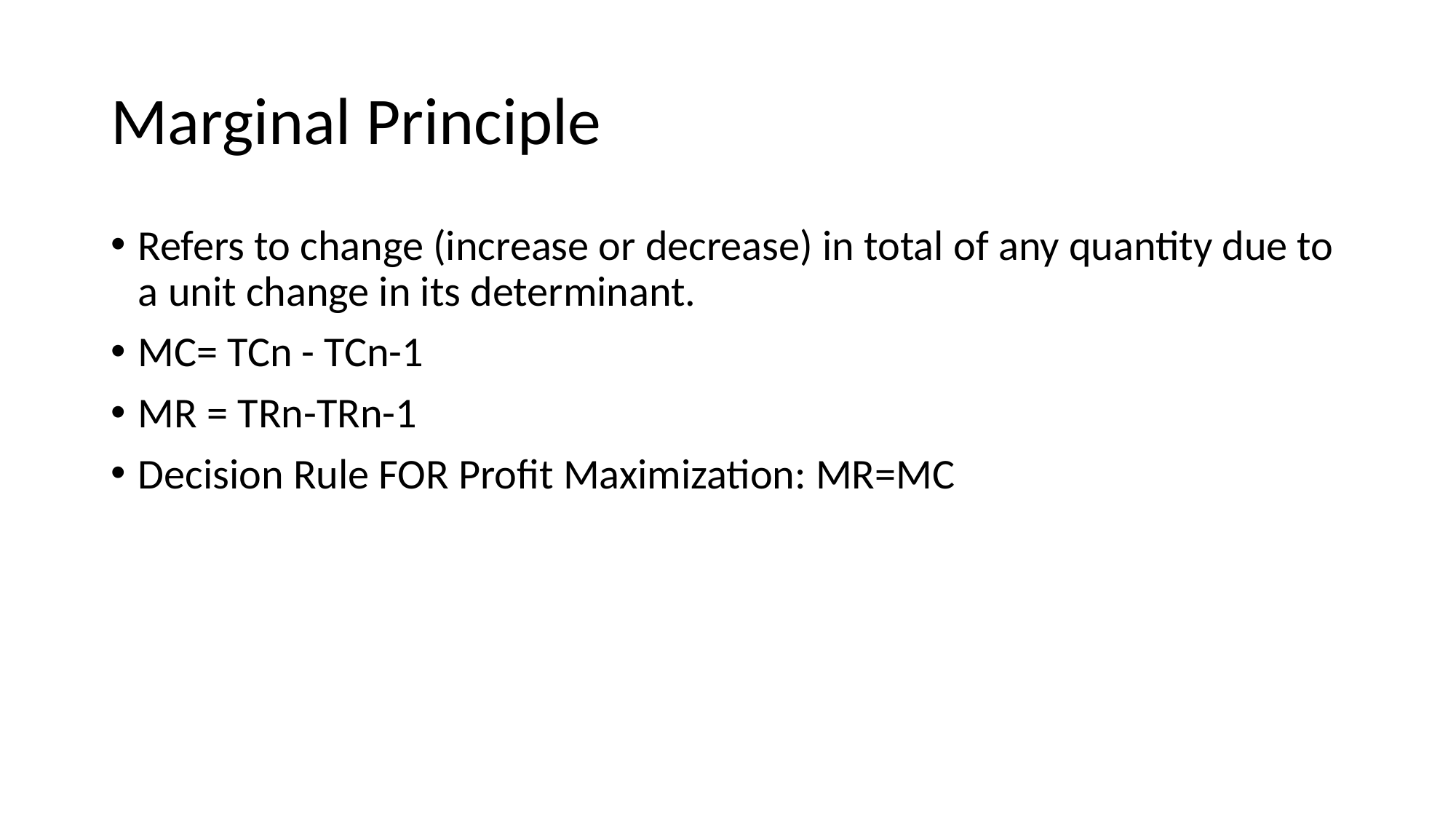

# Marginal Principle
Refers to change (increase or decrease) in total of any quantity due to a unit change in its determinant.
MC= TCn - TCn-1
MR = TRn-TRn-1
Decision Rule FOR Profit Maximization: MR=MC